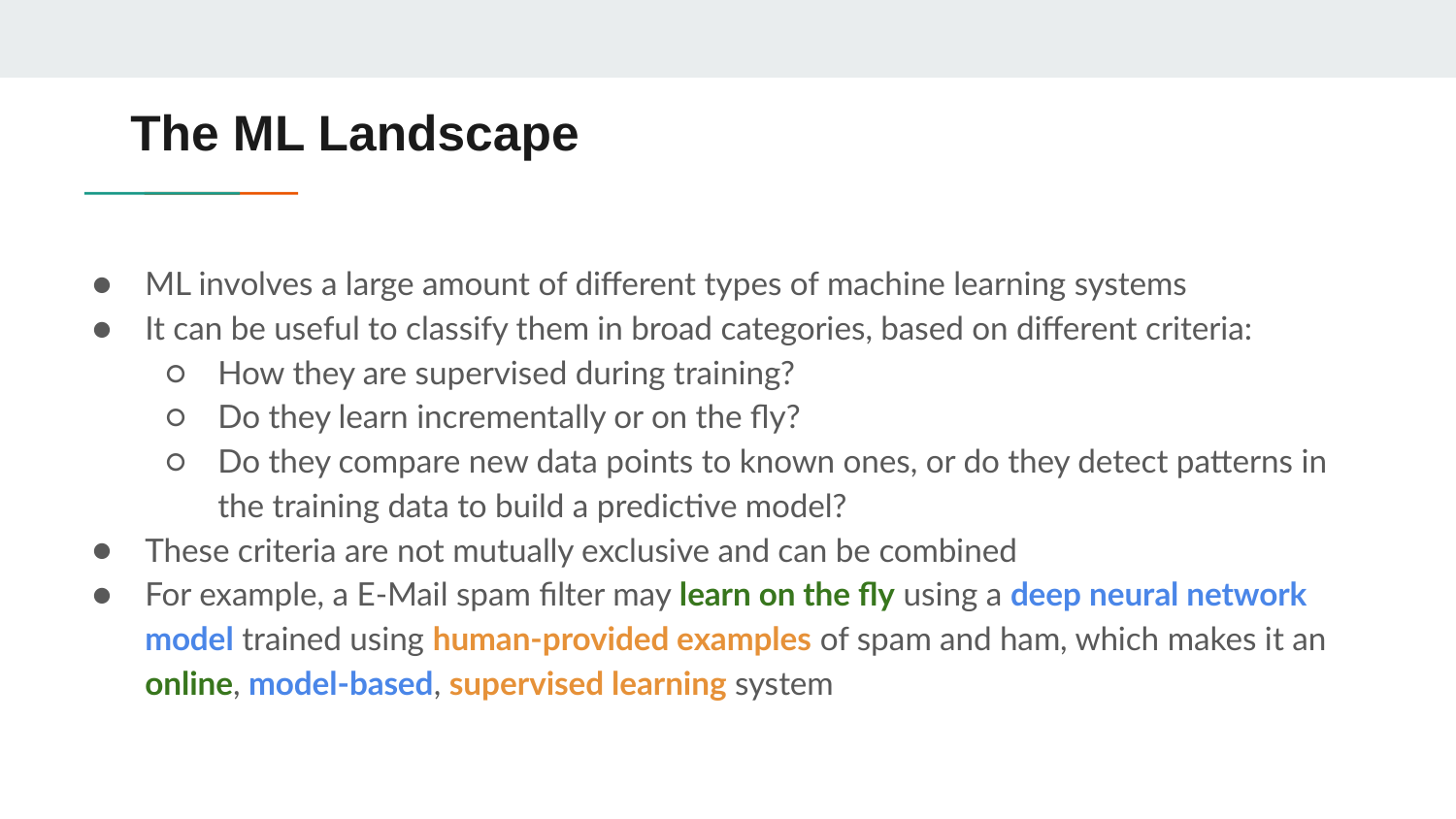

# The ML Landscape
ML involves a large amount of different types of machine learning systems
It can be useful to classify them in broad categories, based on different criteria:
How they are supervised during training?
Do they learn incrementally or on the fly?
Do they compare new data points to known ones, or do they detect patterns in the training data to build a predictive model?
These criteria are not mutually exclusive and can be combined
For example, a E-Mail spam filter may learn on the fly using a deep neural network model trained using human-provided examples of spam and ham, which makes it an online, model-based, supervised learning system